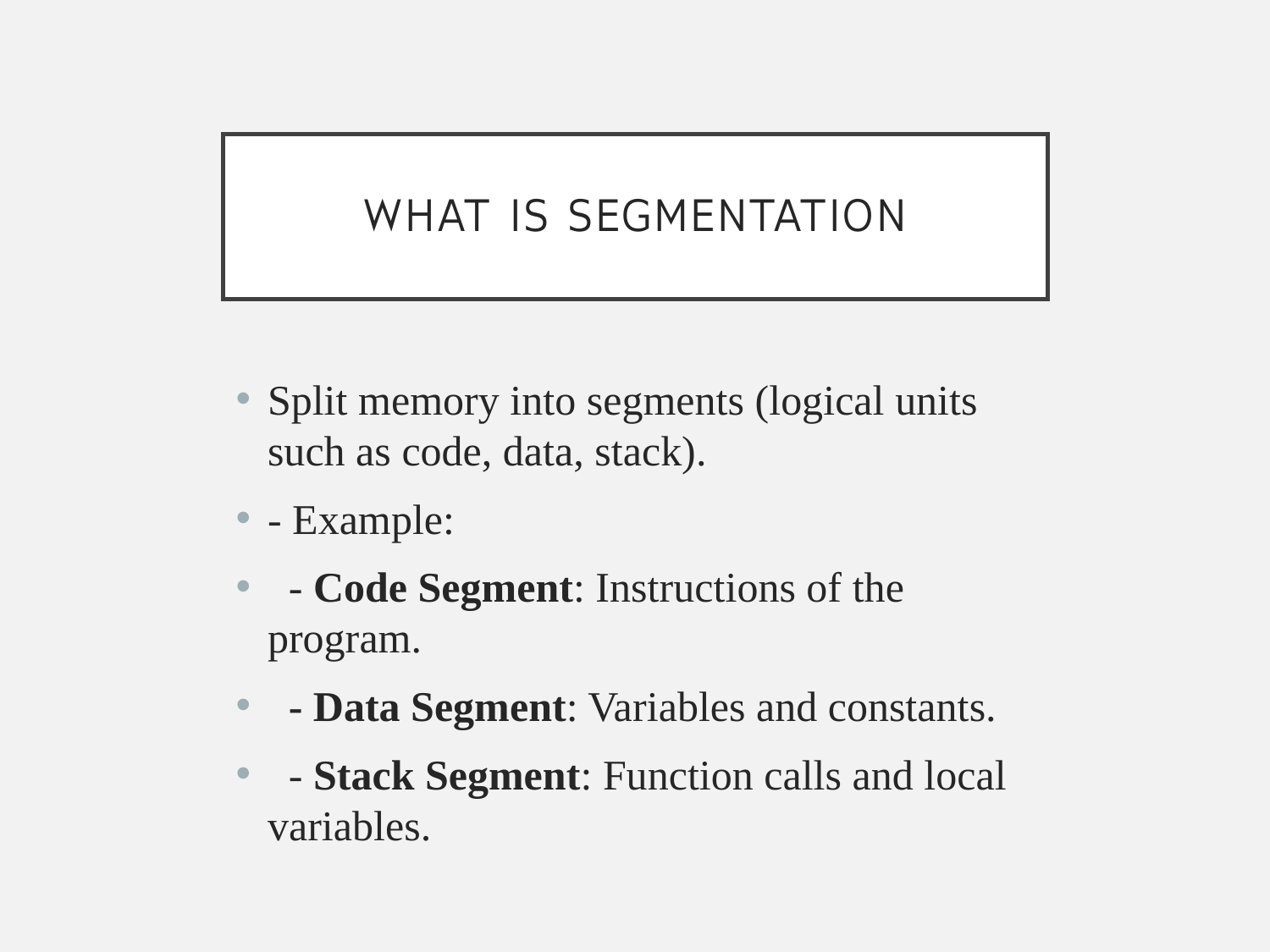

# What is Segmentation
Split memory into segments (logical units such as code, data, stack).
- Example:
  - Code Segment: Instructions of the program.
  - Data Segment: Variables and constants.
  - Stack Segment: Function calls and local variables.